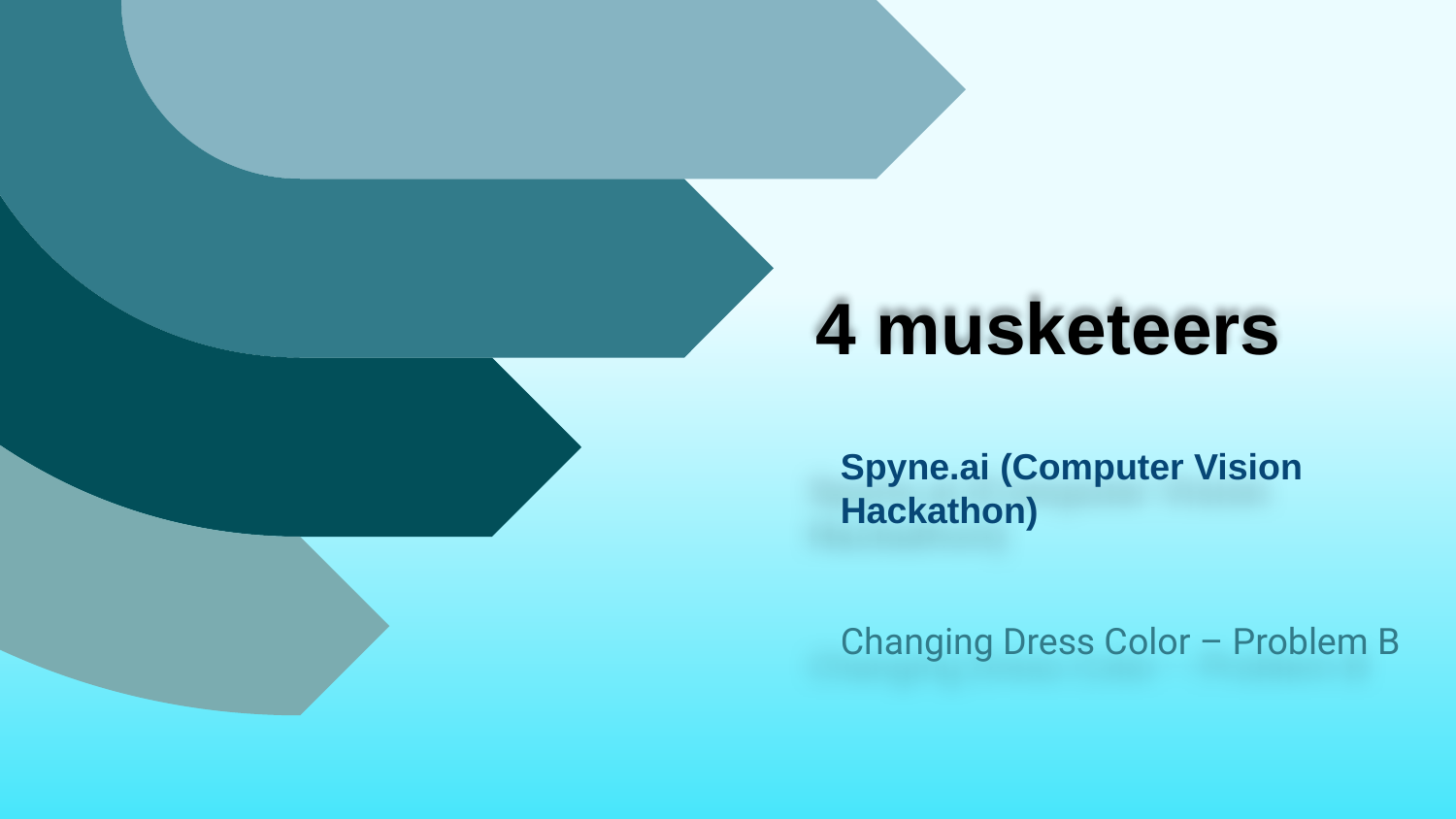

# 4 musketeers
Spyne.ai (Computer Vision Hackathon)
Changing Dress Color – Problem B